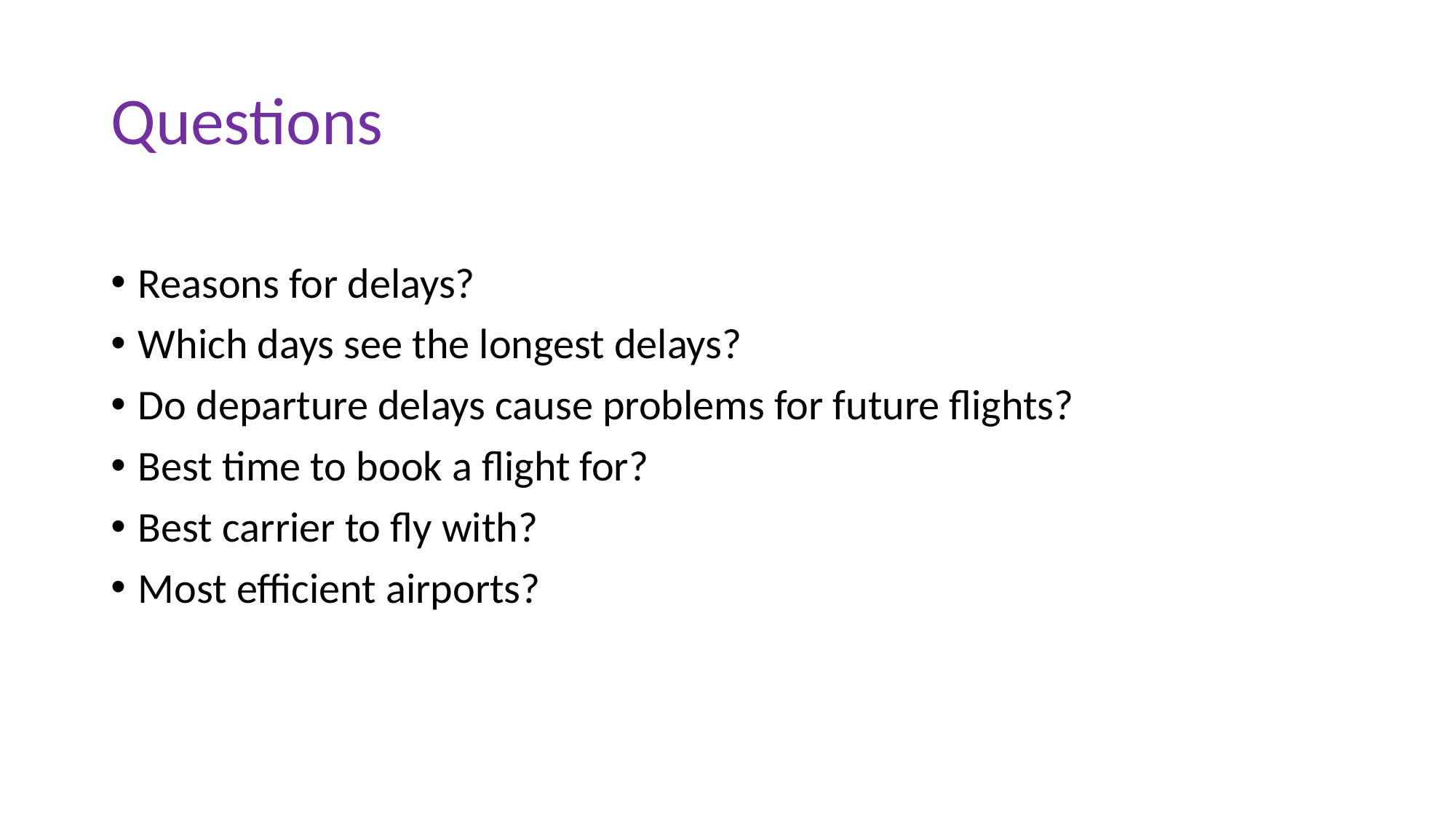

# Questions
Reasons for delays?
Which days see the longest delays?
Do departure delays cause problems for future flights?
Best time to book a flight for?
Best carrier to fly with?
Most efficient airports?